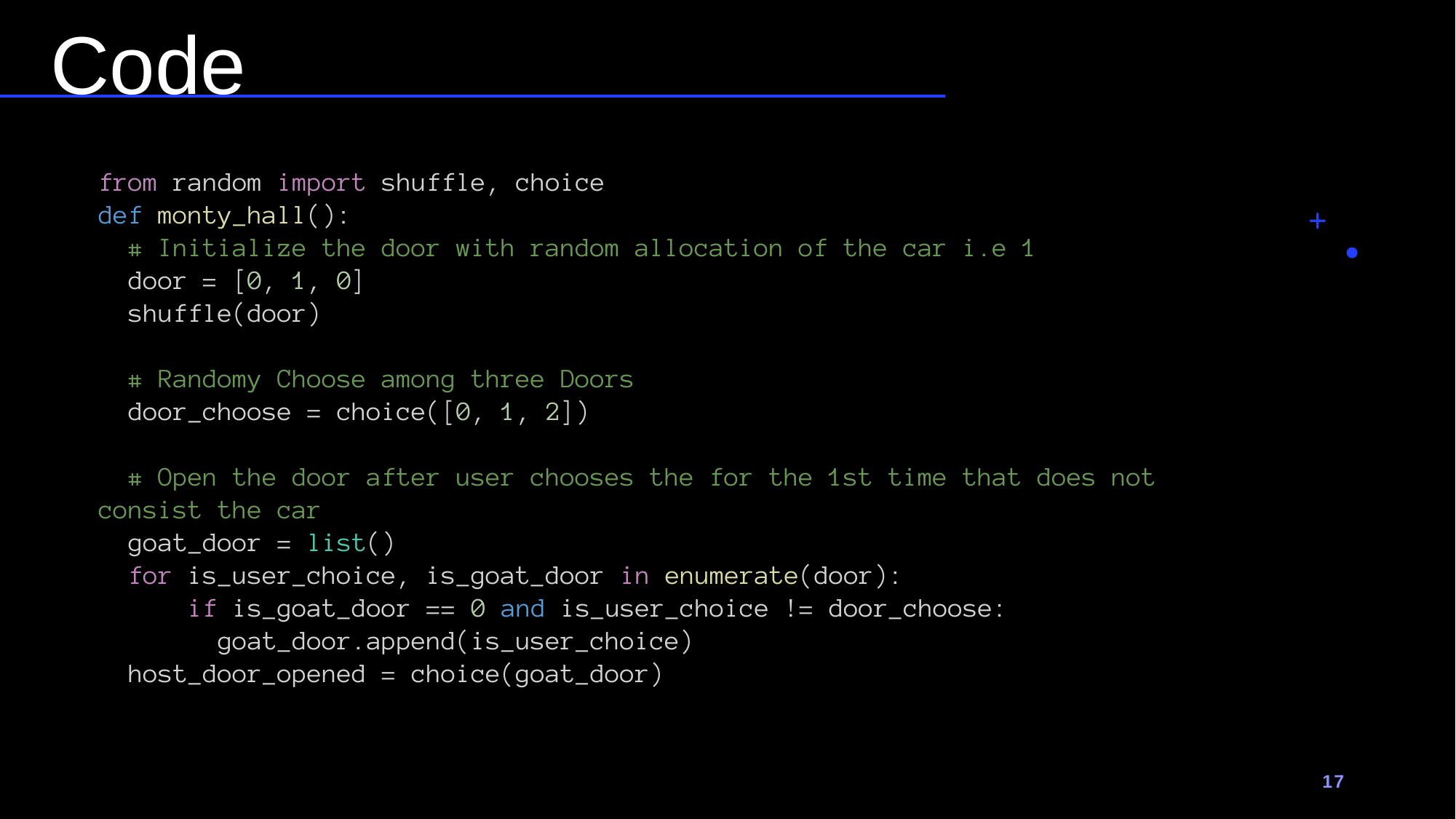

# Code
from random import shuffle, choice
def monty_hall():
  # Initialize the door with random allocation of the car i.e 1
  door = [0, 1, 0]
  shuffle(door)
  # Randomy Choose among three Doors
  door_choose = choice([0, 1, 2])
  # Open the door after user chooses the for the 1st time that does not consist the car
  goat_door = list()
  for is_user_choice, is_goat_door in enumerate(door):
      if is_goat_door == 0 and is_user_choice != door_choose:
        goat_door.append(is_user_choice)
  host_door_opened = choice(goat_door)
17